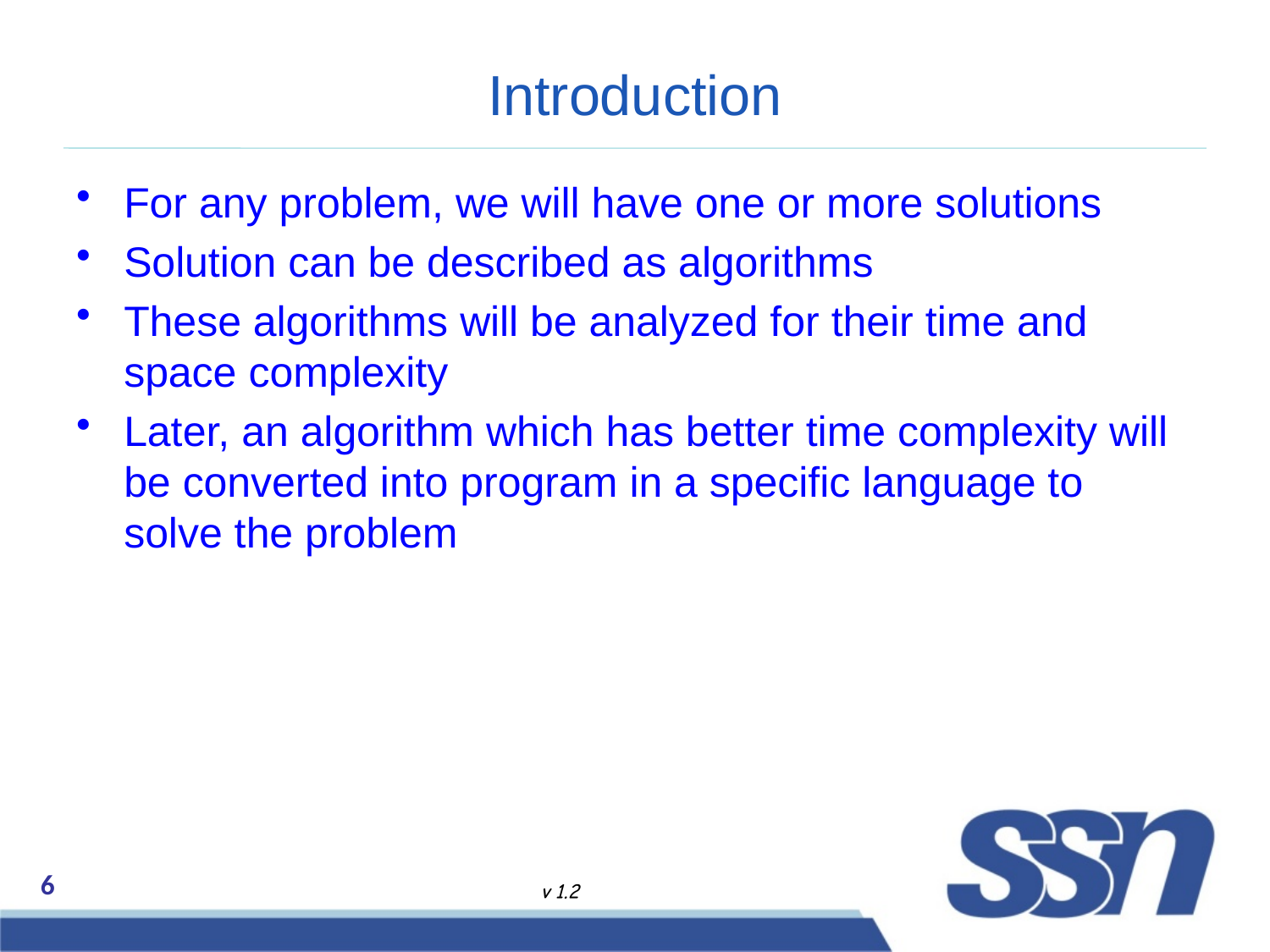

# Introduction
For any problem, we will have one or more solutions
Solution can be described as algorithms
These algorithms will be analyzed for their time and space complexity
Later, an algorithm which has better time complexity will be converted into program in a specific language to solve the problem